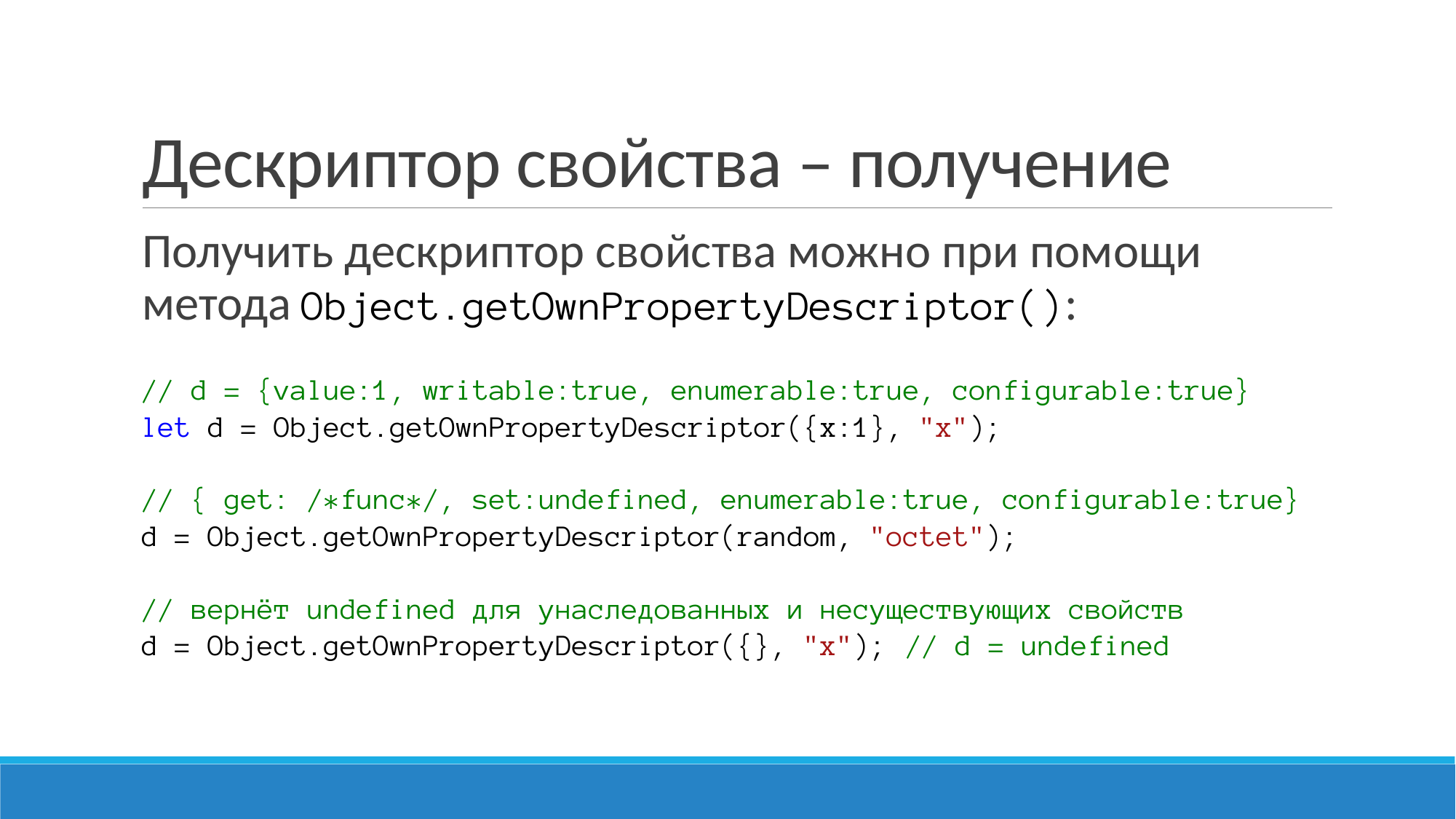

# Дескриптор свойства – получение
Получить дескриптор свойства можно при помощи метода Object.getOwnPropertyDescriptor():

// d = {value:1, writable:true, enumerable:true, configurable:true}
let d = Object.getOwnPropertyDescriptor({x:1}, "x");

// { get: /*func*/, set:undefined, enumerable:true, configurable:true}
d = Object.getOwnPropertyDescriptor(random, "octet");

// вернёт undefined для унаследованных и несуществующих свойств
d = Object.getOwnPropertyDescriptor({}, "x");	// d = undefined